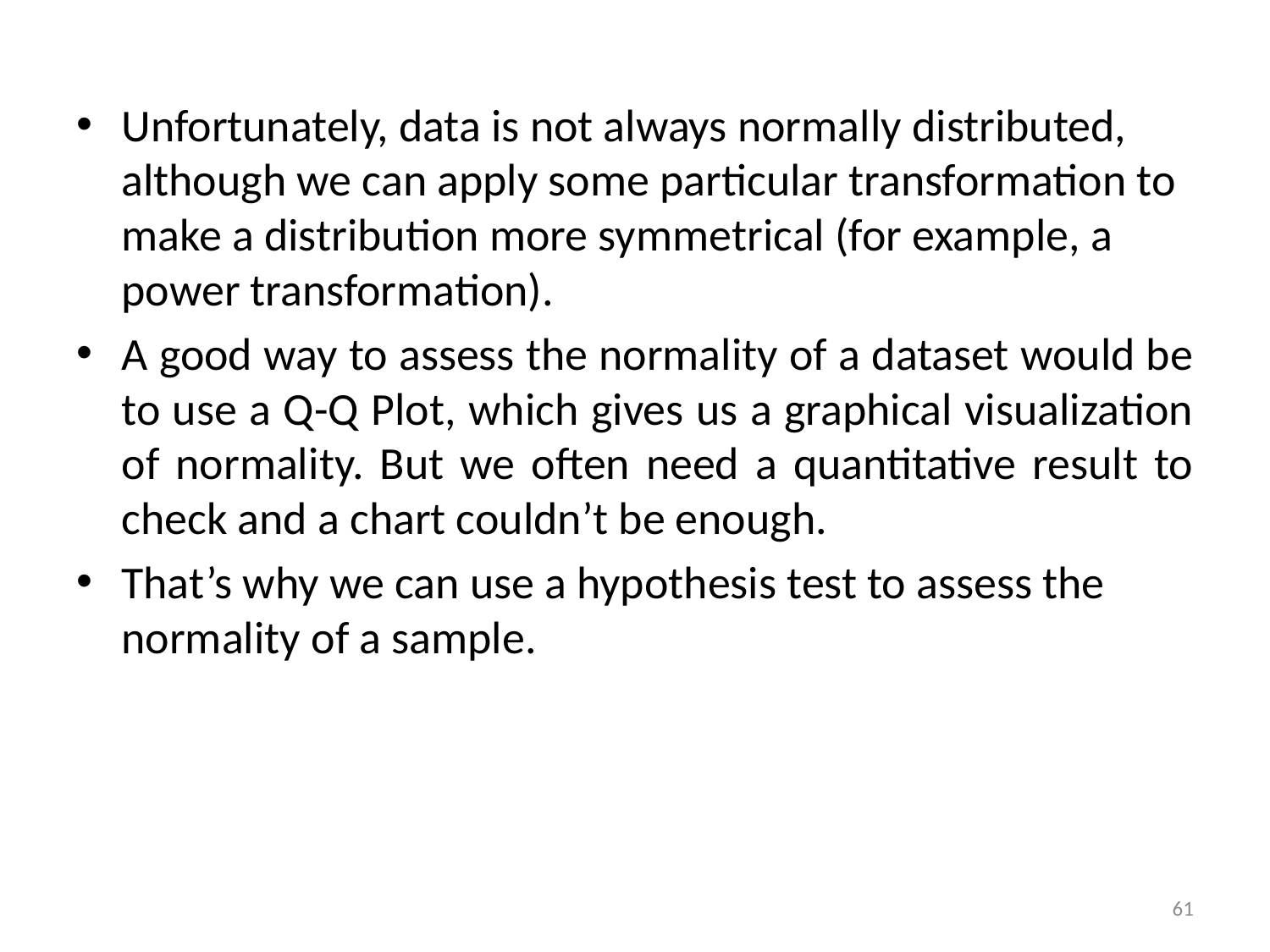

Unfortunately, data is not always normally distributed, although we can apply some particular transformation to make a distribution more symmetrical (for example, a power transformation).
A good way to assess the normality of a dataset would be to use a Q-Q Plot, which gives us a graphical visualization of normality. But we often need a quantitative result to check and a chart couldn’t be enough.
That’s why we can use a hypothesis test to assess the normality of a sample.

61